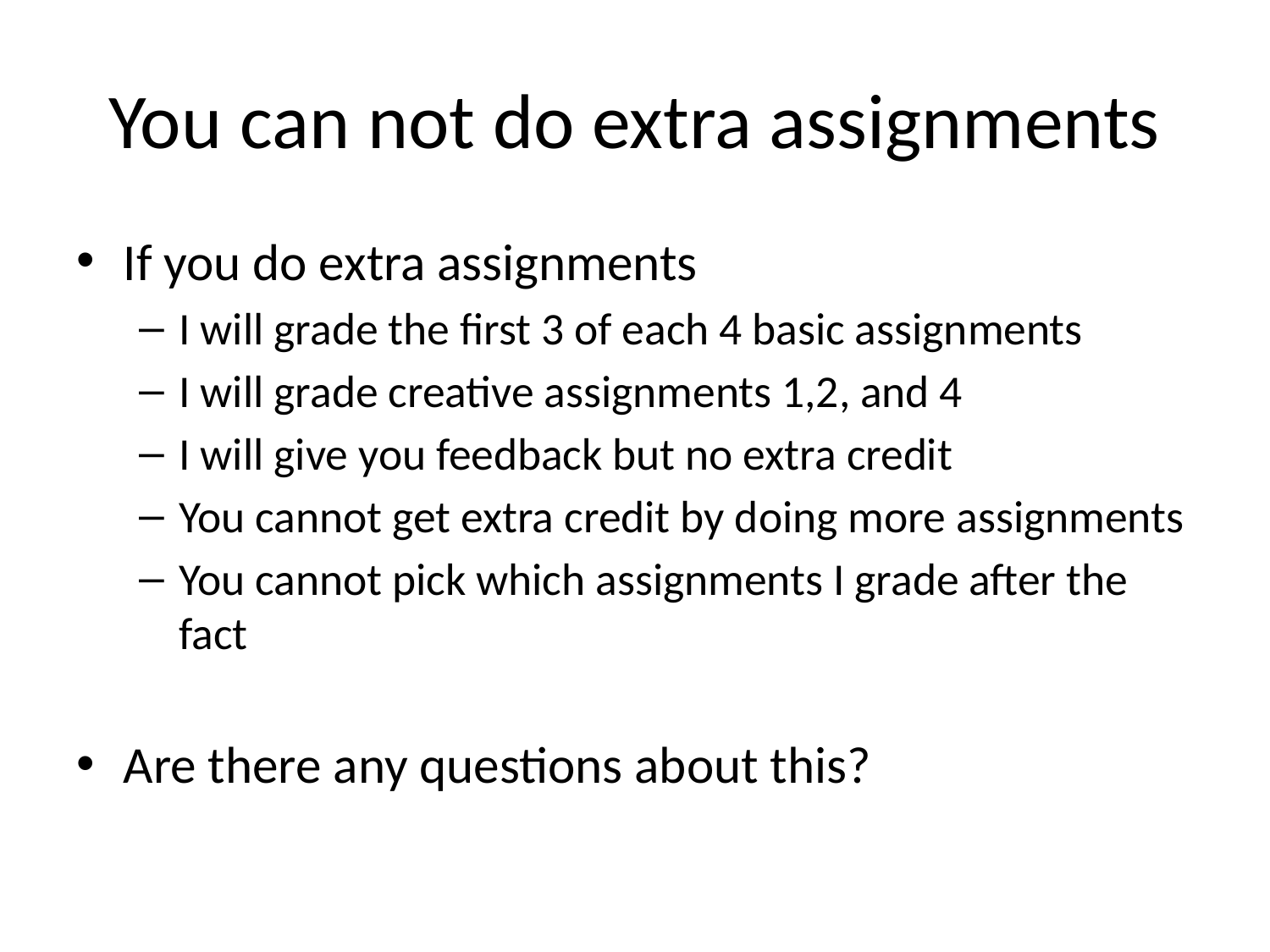

# You can not do extra assignments
If you do extra assignments
I will grade the first 3 of each 4 basic assignments
I will grade creative assignments 1,2, and 4
I will give you feedback but no extra credit
You cannot get extra credit by doing more assignments
You cannot pick which assignments I grade after the fact

Are there any questions about this?